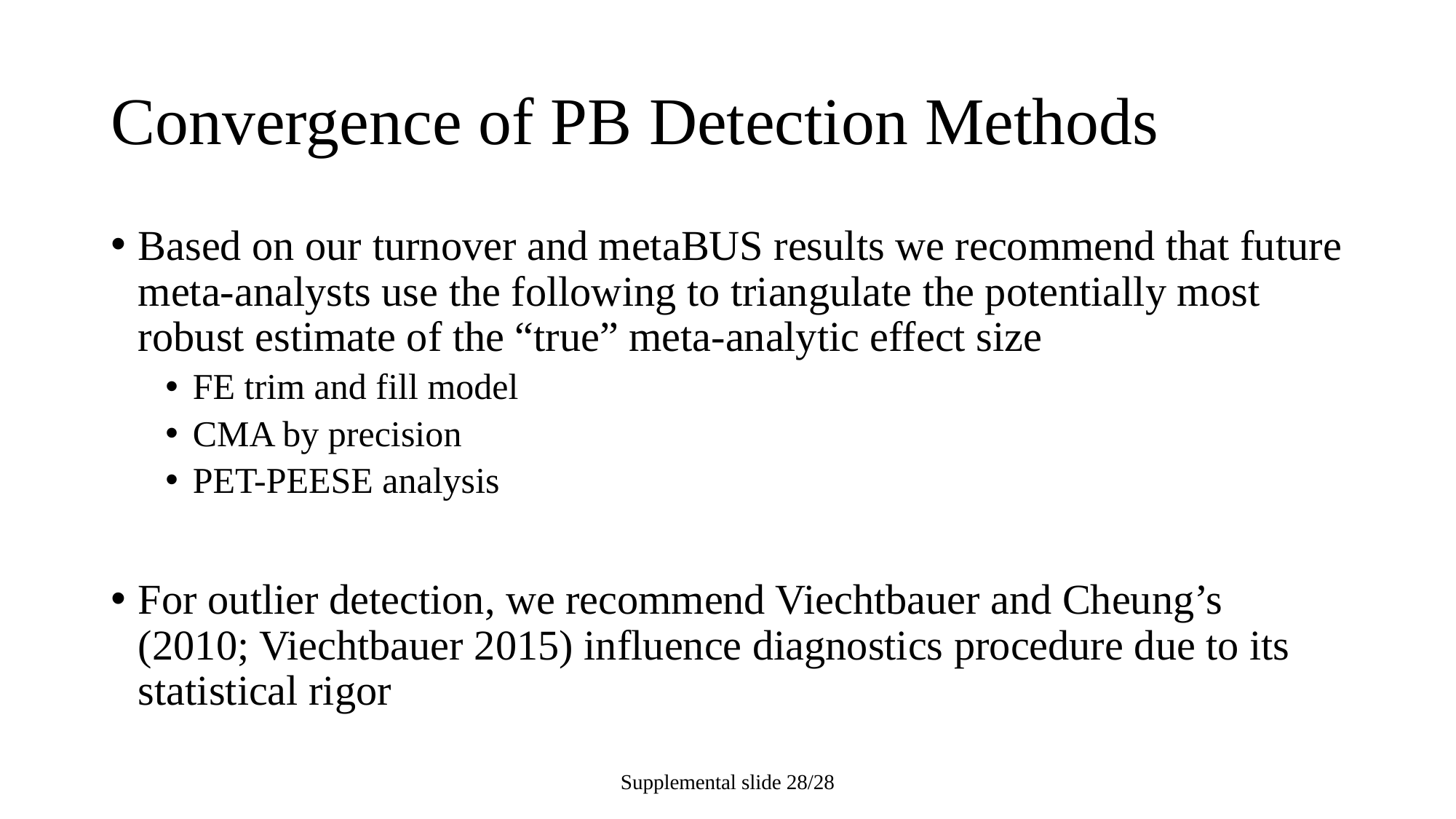

# Convergence of PB Detection Methods
Based on our turnover and metaBUS results we recommend that future meta-analysts use the following to triangulate the potentially most robust estimate of the “true” meta-analytic effect size
FE trim and fill model
CMA by precision
PET-PEESE analysis

For outlier detection, we recommend Viechtbauer and Cheung’s (2010; Viechtbauer 2015) influence diagnostics procedure due to its statistical rigor
Supplemental slide 28/28